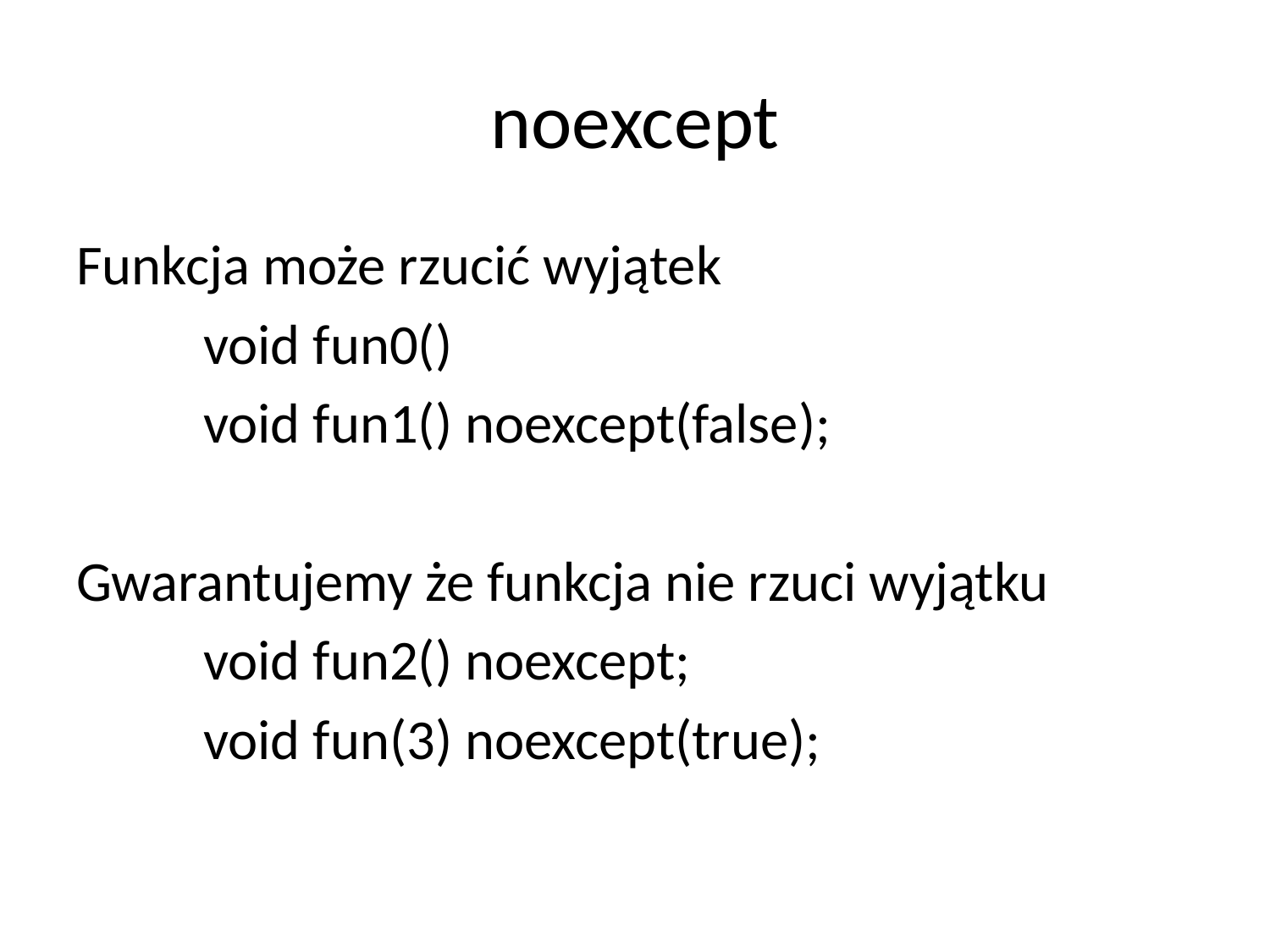

# noexcept
Funkcja może rzucić wyjątek
	void fun0()
	void fun1() noexcept(false);

Gwarantujemy że funkcja nie rzuci wyjątku
	void fun2() noexcept;
	void fun(3) noexcept(true);